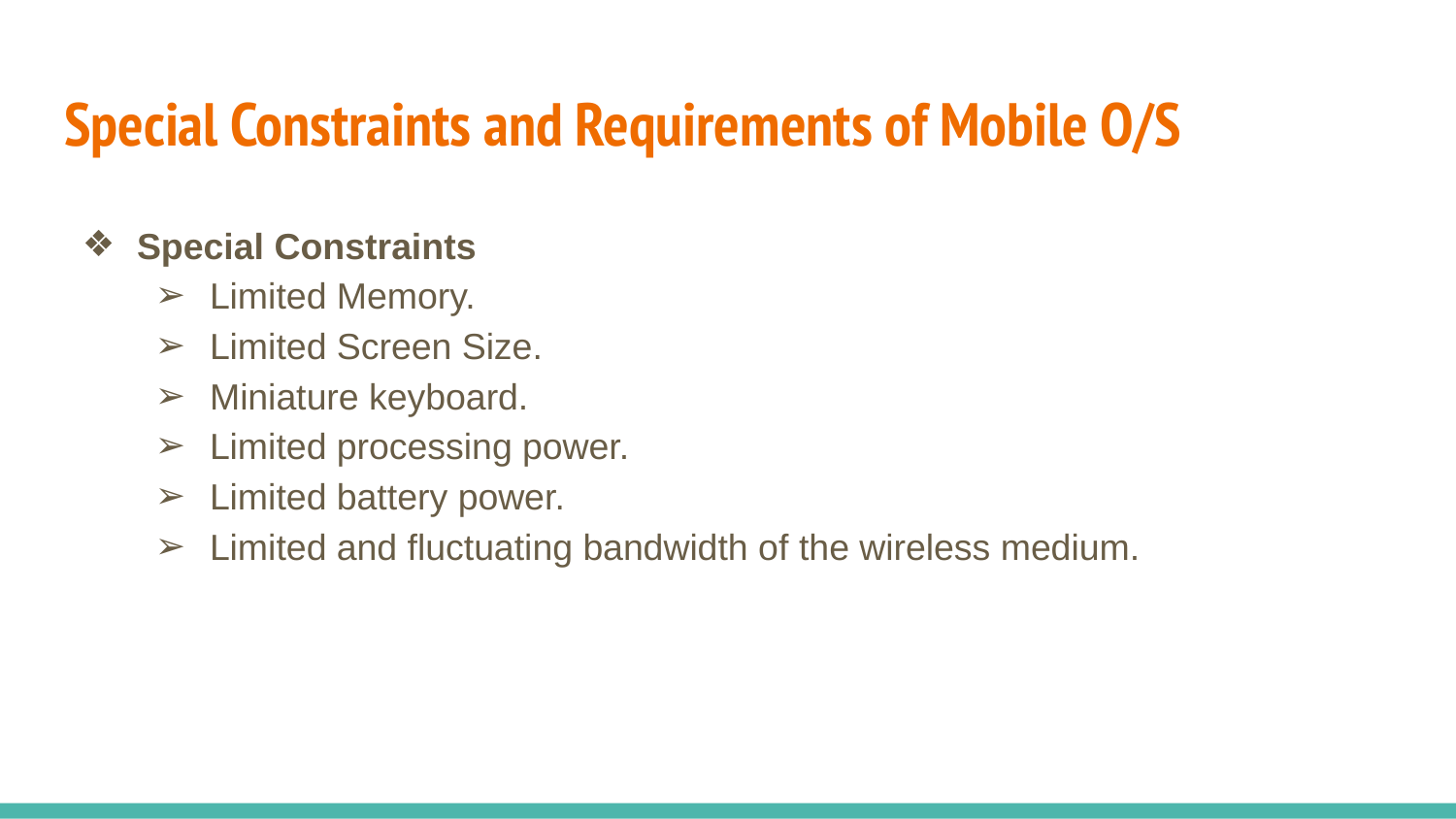

# Special Constraints and Requirements of Mobile O/S
Special Constraints
Limited Memory.
Limited Screen Size.
Miniature keyboard.
Limited processing power.
Limited battery power.
Limited and fluctuating bandwidth of the wireless medium.